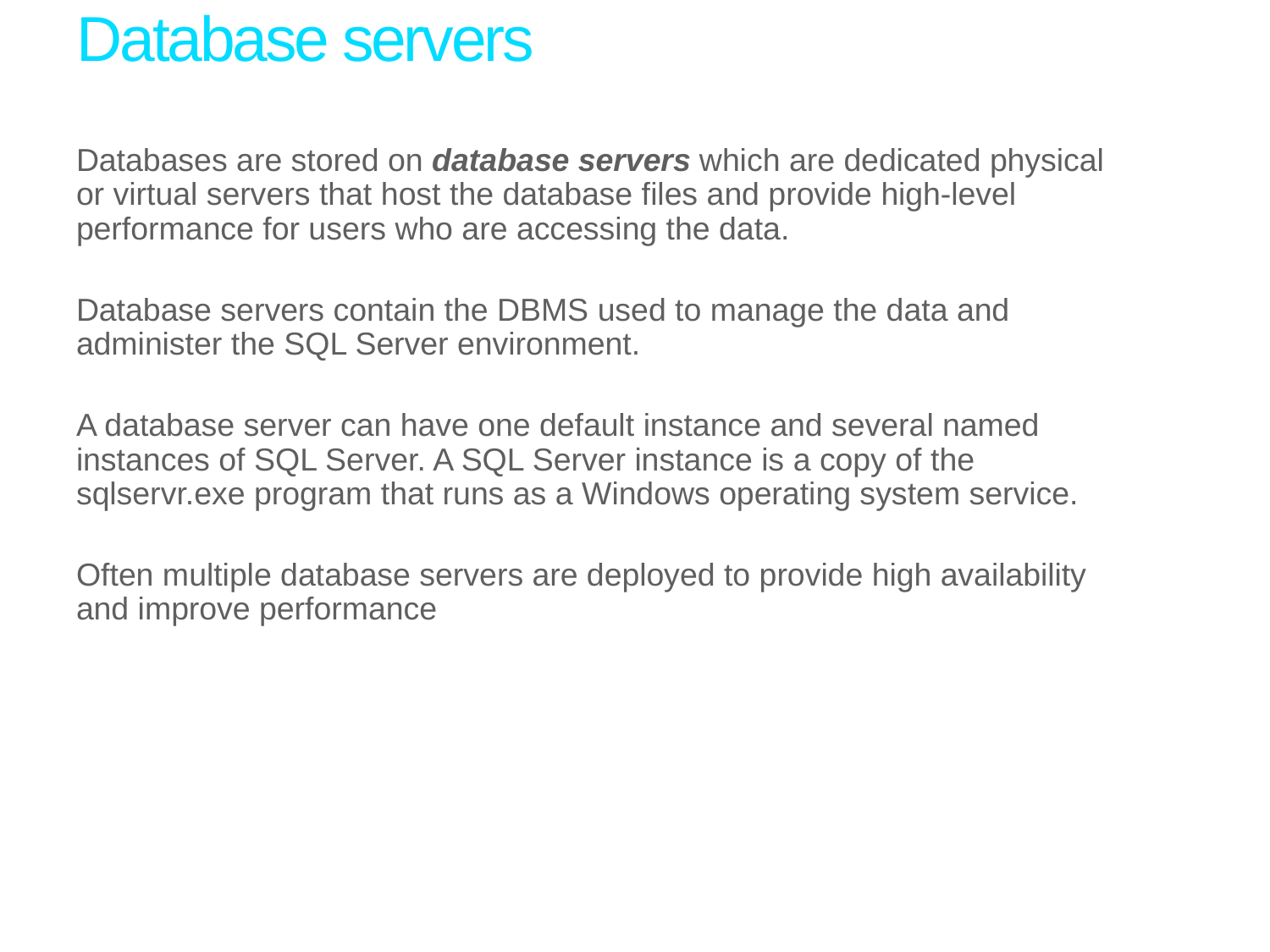

# Database servers
Databases are stored on database servers which are dedicated physical or virtual servers that host the database files and provide high-level performance for users who are accessing the data.

Database servers contain the DBMS used to manage the data and administer the SQL Server environment.

A database server can have one default instance and several named instances of SQL Server. A SQL Server instance is a copy of the sqlservr.exe program that runs as a Windows operating system service.

Often multiple database servers are deployed to provide high availability and improve performance